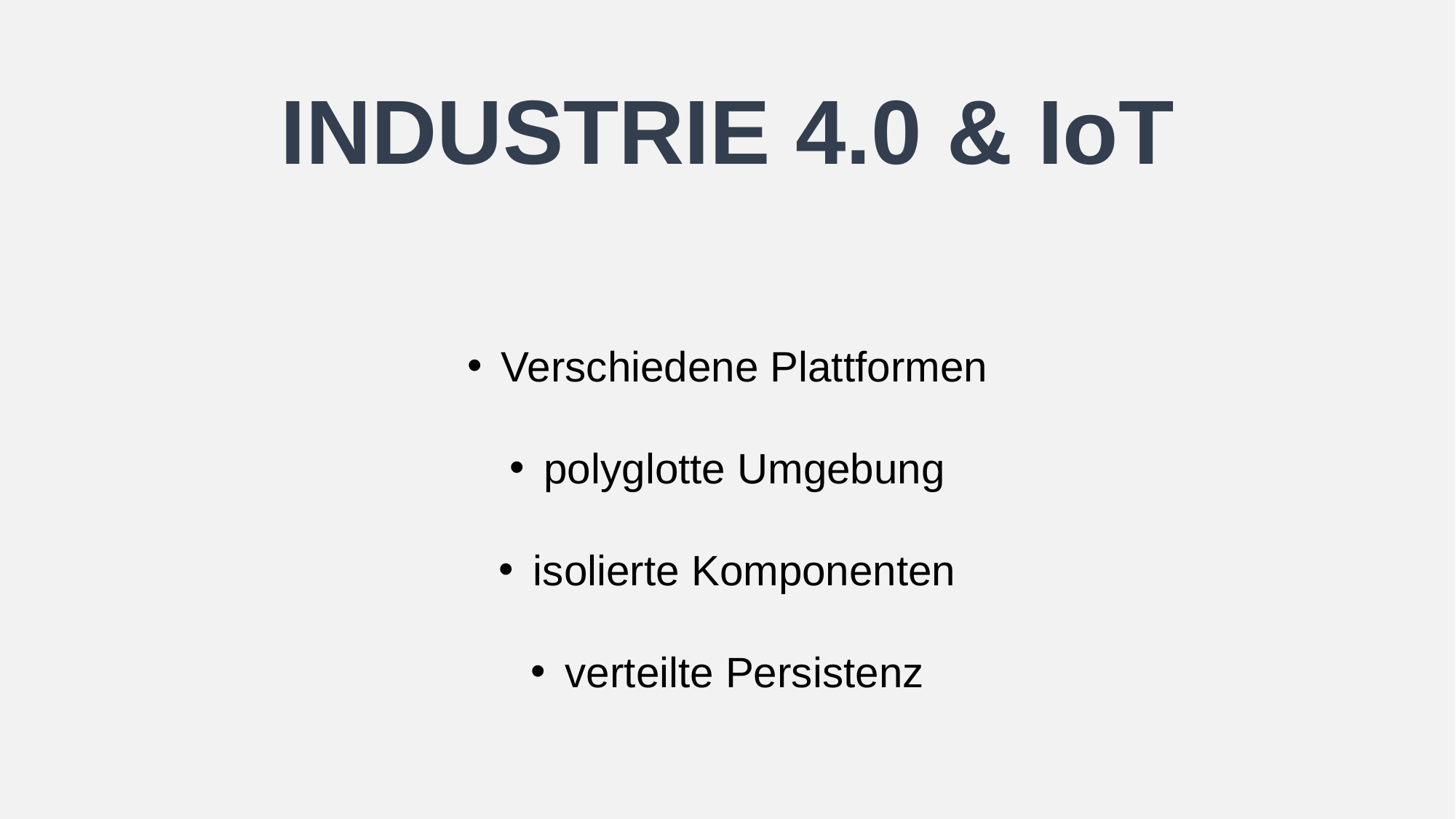

# INDUSTRIE 4.0 & IoT
Verschiedene Plattformen
polyglotte Umgebung
isolierte Komponenten
verteilte Persistenz